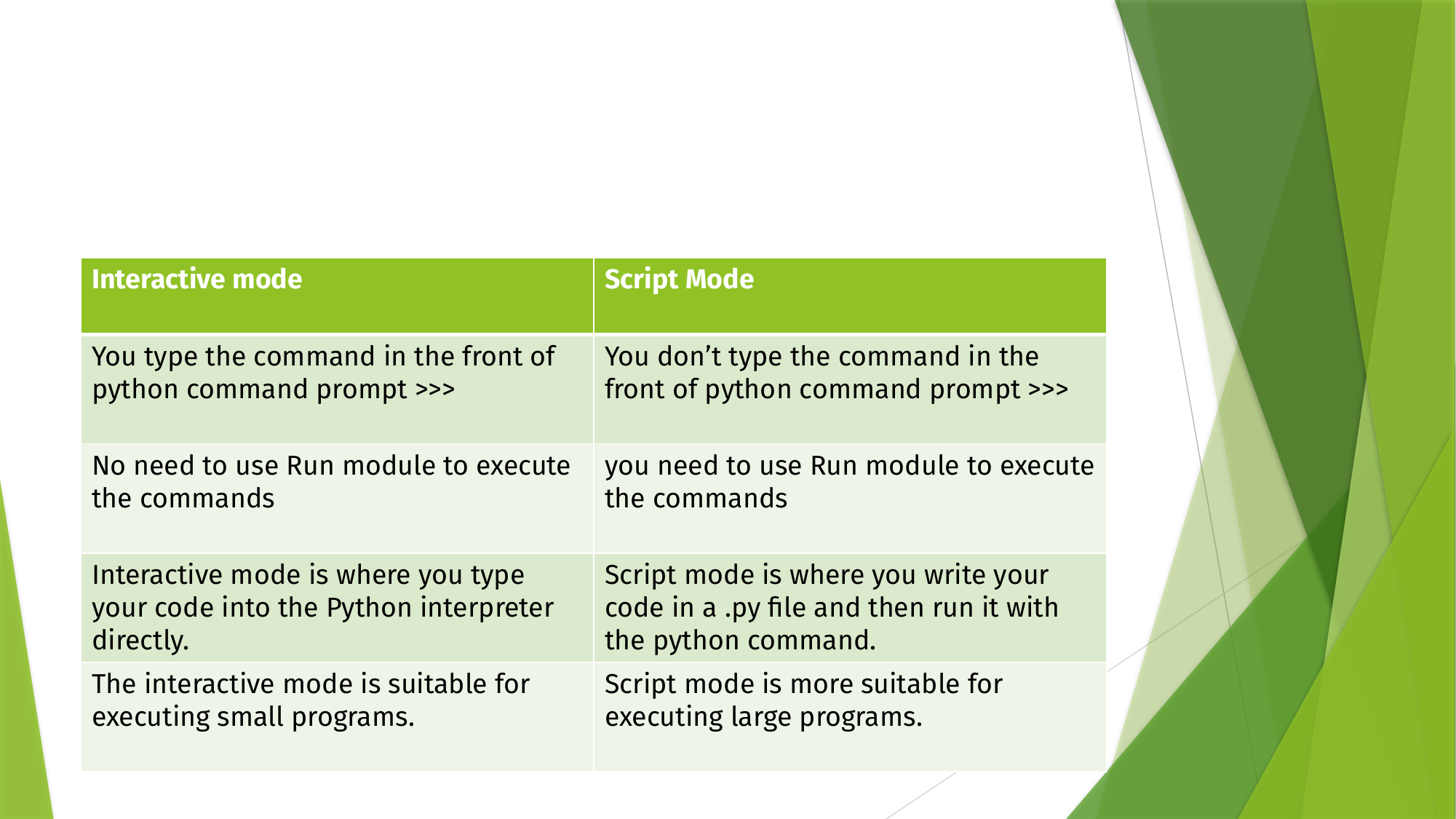

#
| Interactive mode | Script Mode |
| --- | --- |
| You type the command in the front of python command prompt >>> | You don’t type the command in the front of python command prompt >>> |
| No need to use Run module to execute the commands | you need to use Run module to execute the commands |
| Interactive mode is where you type your code into the Python interpreter directly. | Script mode is where you write your code in a .py file and then run it with the python command. |
| The interactive mode is suitable for executing small programs. | Script mode is more suitable for executing large programs. |